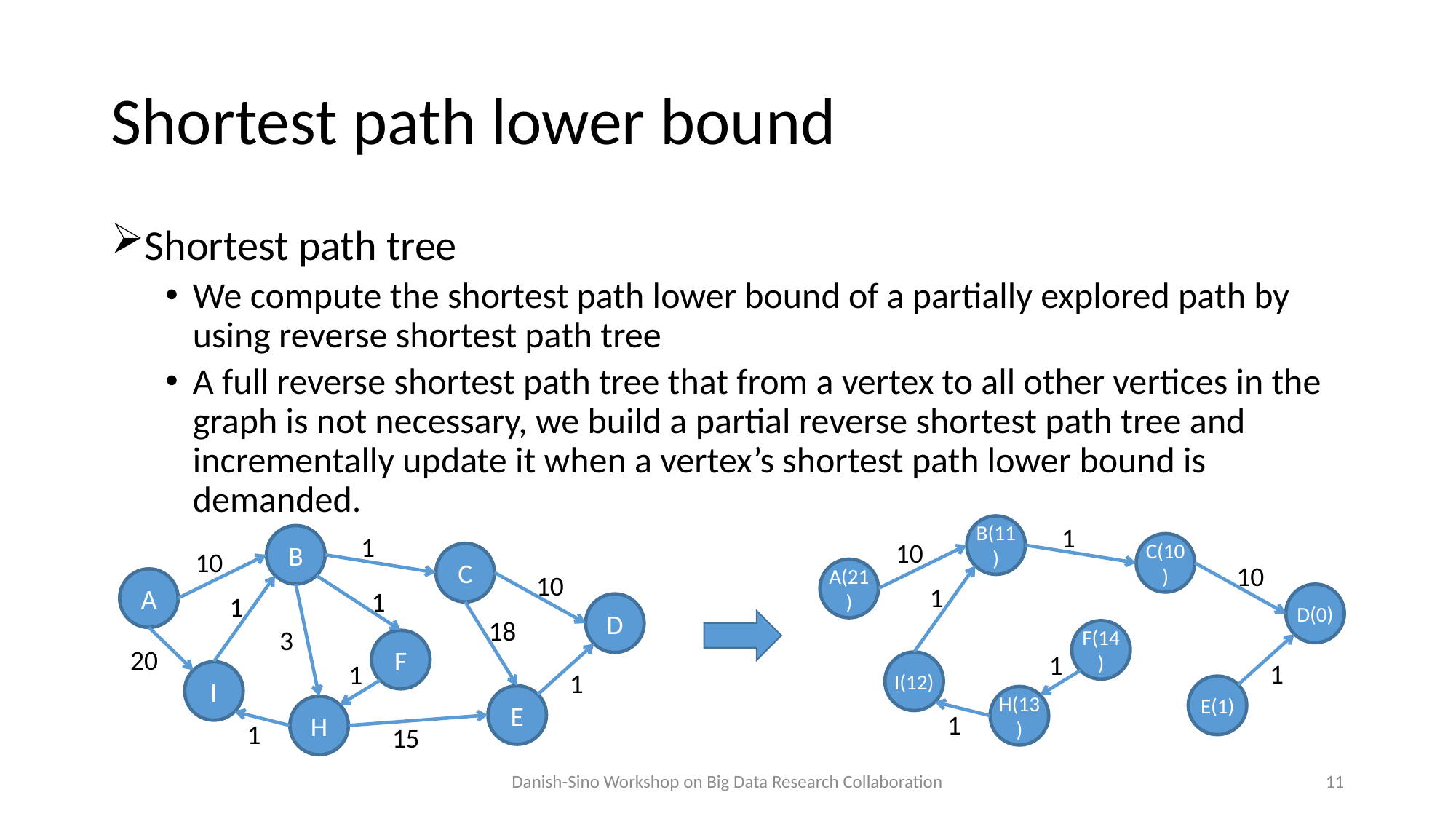

# Shortest path lower bound
Shortest path tree
We compute the shortest path lower bound of a partially explored path by using reverse shortest path tree
A full reverse shortest path tree that from a vertex to all other vertices in the graph is not necessary, we build a partial reverse shortest path tree and incrementally update it when a vertex’s shortest path lower bound is demanded.

1
B(11)
1
B
10
C
10
A
1
1
D
18
3
F
20
1
1
I
E
H
1
15
10
C(10)
10
A(21)
1
D(0)

F(14)
1
1
I(12)
E(1)
H(13)
1
Danish-Sino Workshop on Big Data Research Collaboration
11